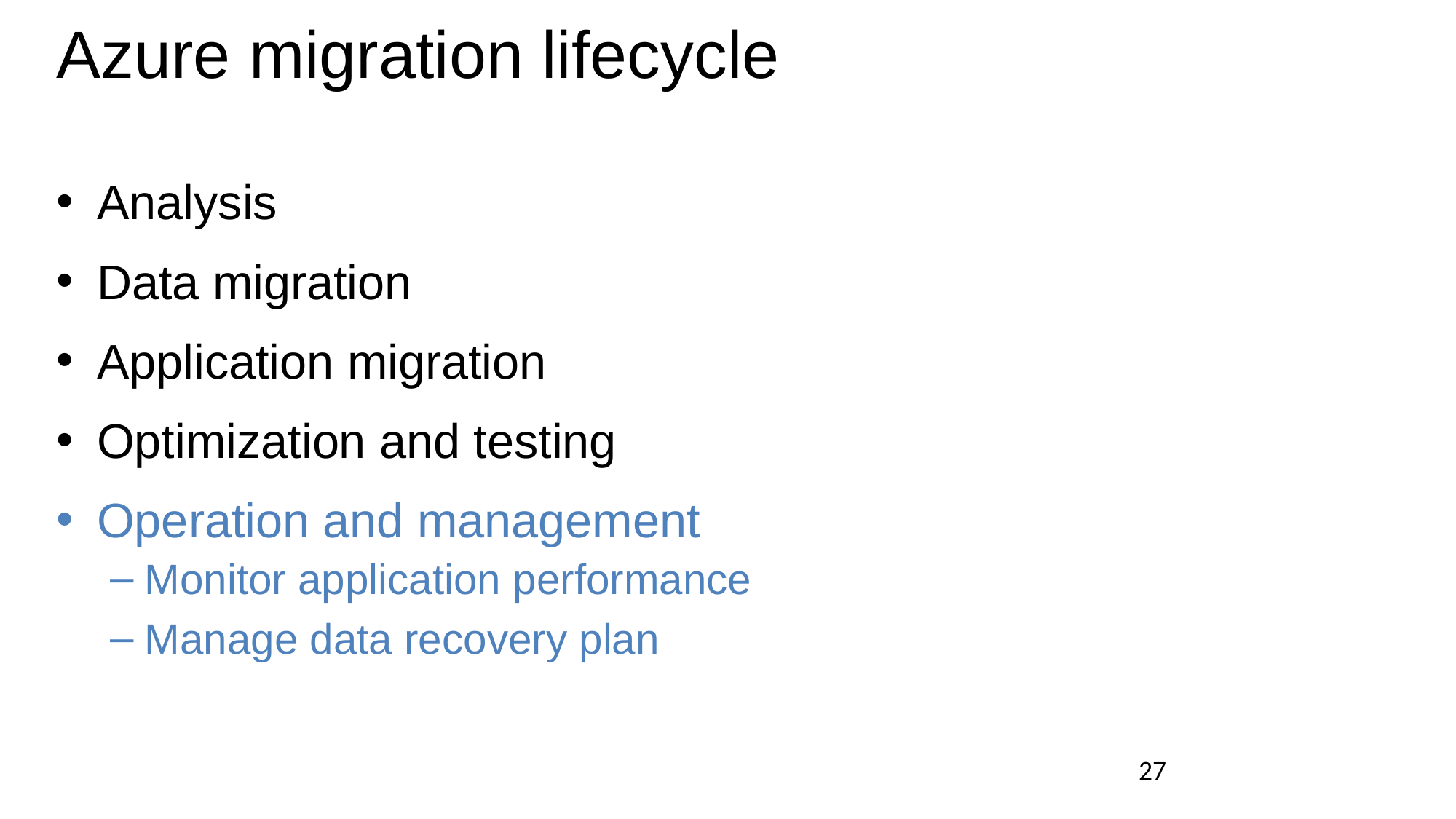

# Azure migration lifecycle
Analysis
Data migration
Application migration
Optimization and testing
Operation and management
Monitor application performance
Manage data recovery plan
27